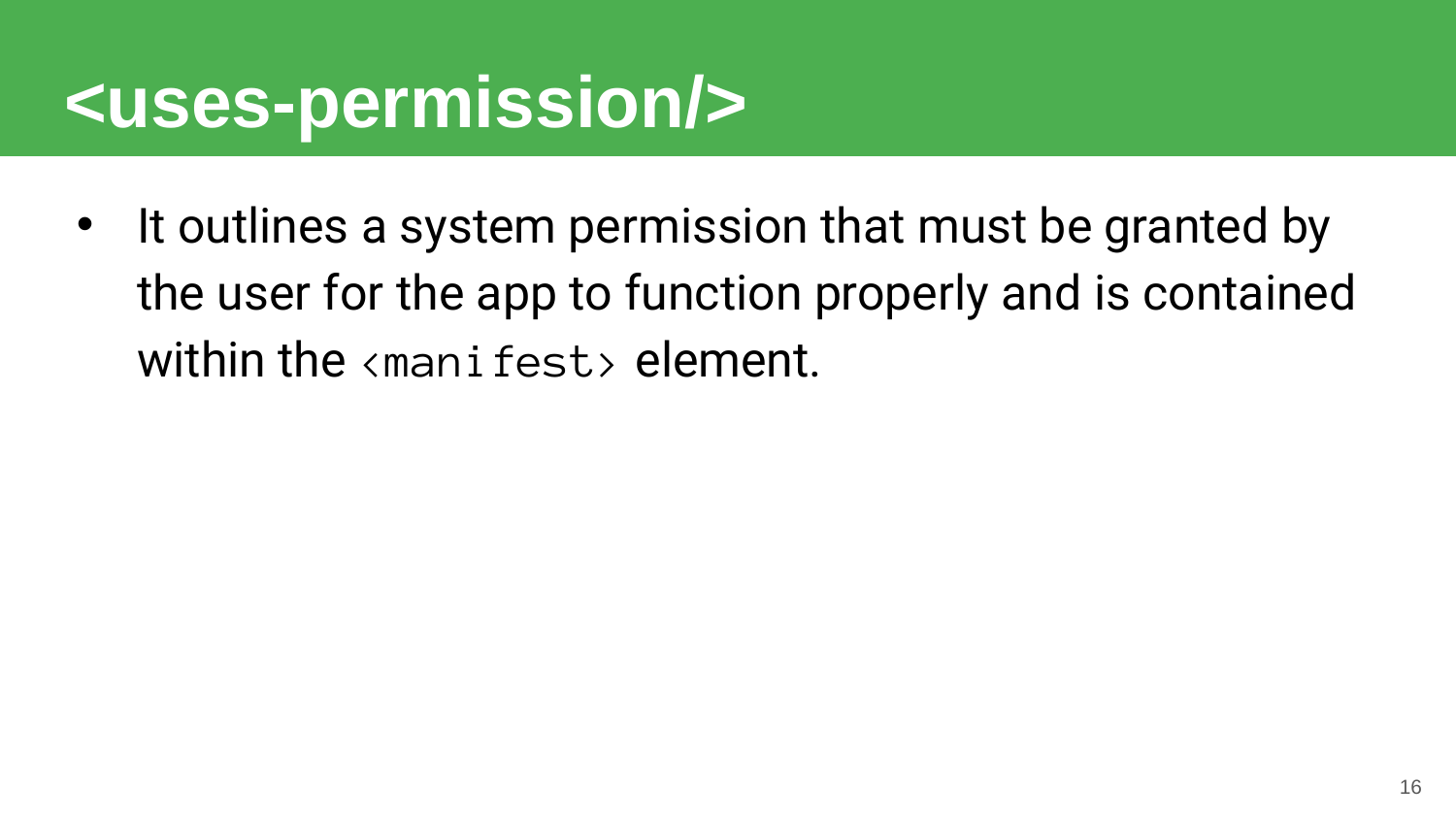

# <uses-permission/>
It outlines a system permission that must be granted by the user for the app to function properly and is contained within the <manifest> element.
16